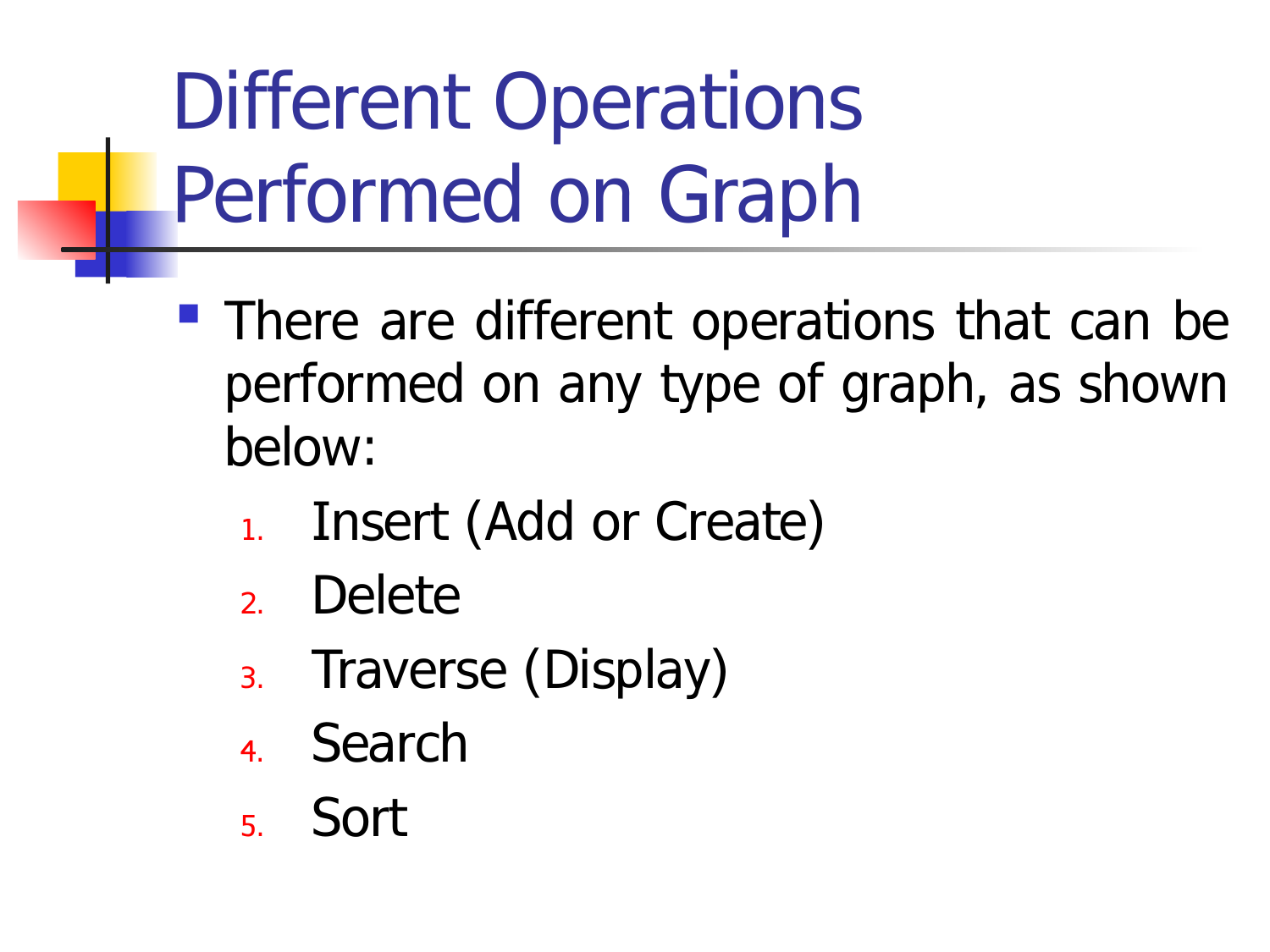

# Different Operations Performed on Graph
There are different operations that can be performed on any type of graph, as shown below:
Insert (Add or Create)
Delete
Traverse (Display)
Search
Sort